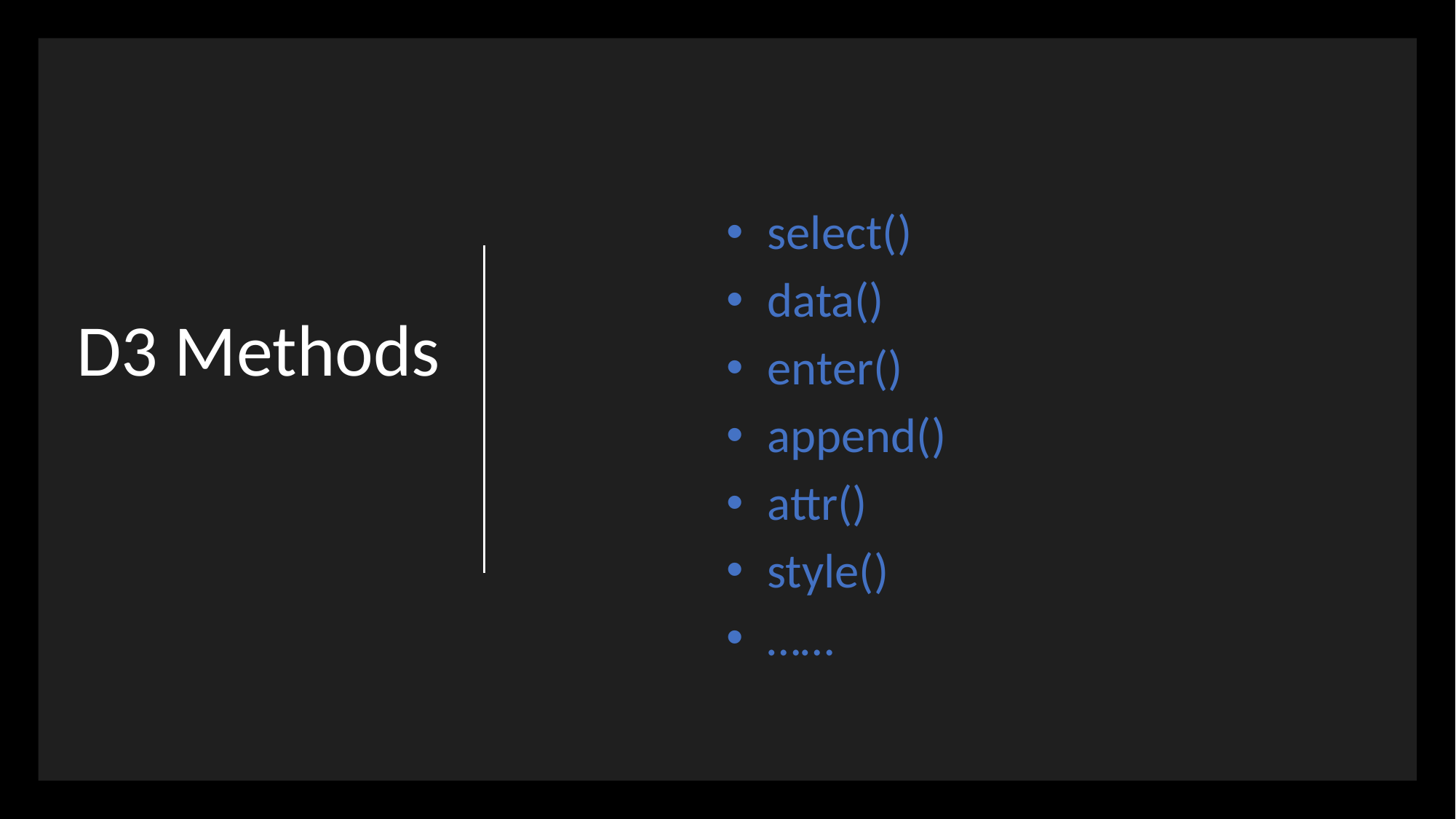

select()
data()
enter()
append()
attr()
style()
……
# D3 Methods